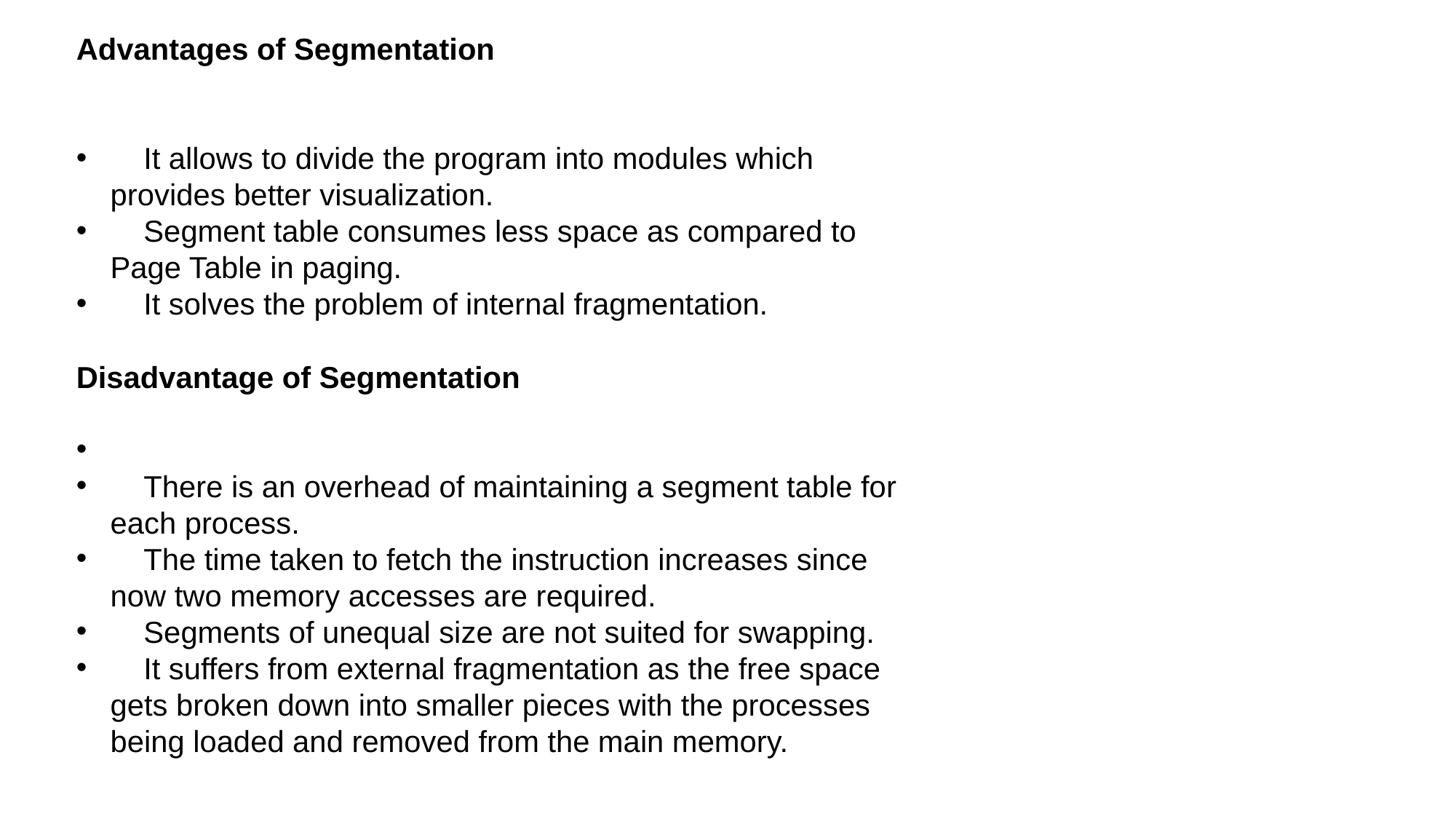

Advantages of Segmentation

    It allows to divide the program into modules which provides better visualization.
    Segment table consumes less space as compared to Page Table in paging.
    It solves the problem of internal fragmentation.

Disadvantage of Segmentation

    There is an overhead of maintaining a segment table for each process.
    The time taken to fetch the instruction increases since now two memory accesses are required.
    Segments of unequal size are not suited for swapping.
    It suffers from external fragmentation as the free space gets broken down into smaller pieces with the processes being loaded and removed from the main memory.